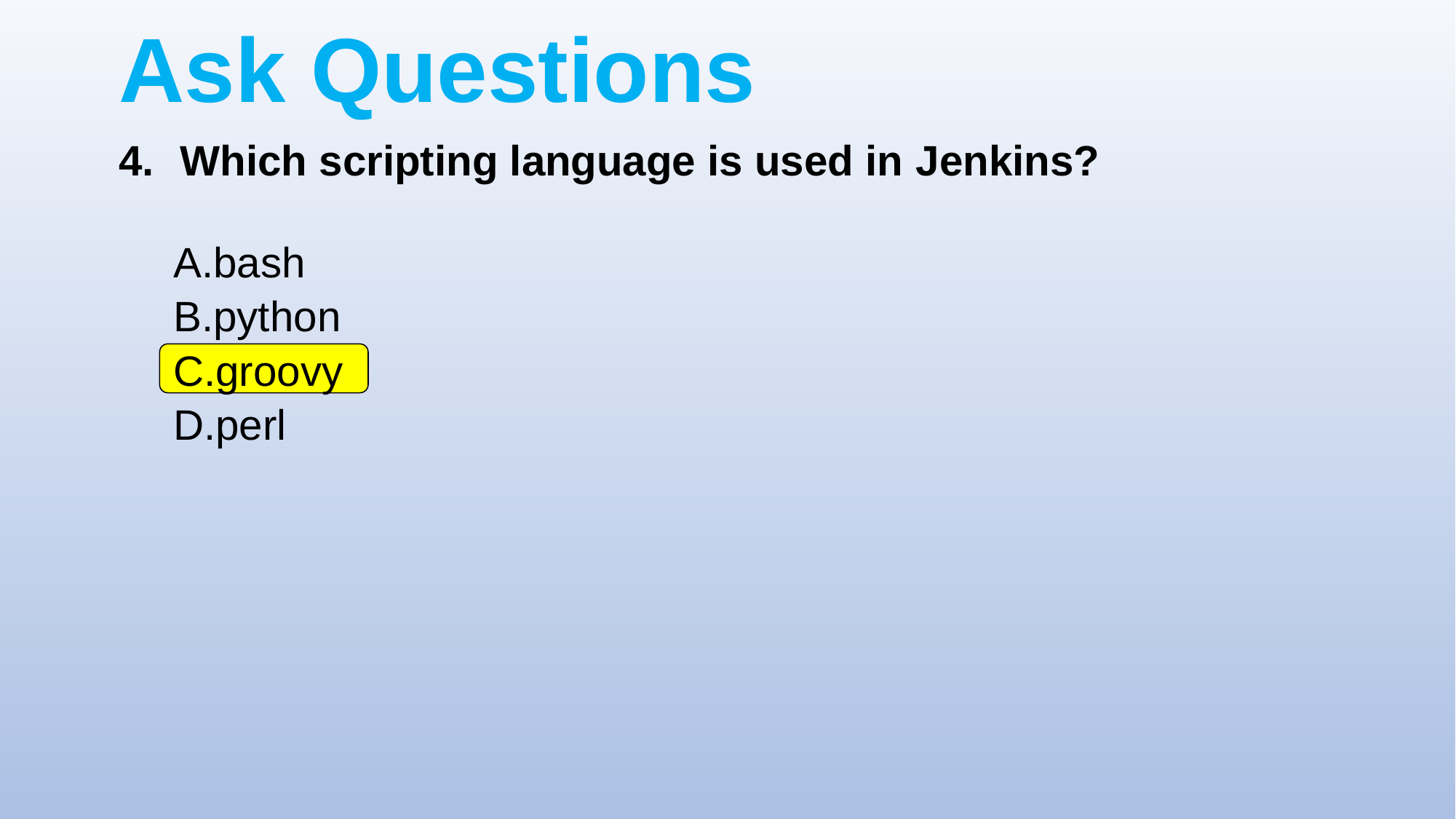

# Ask Questions
Which scripting language is used in Jenkins?

bash
python
groovy
perl